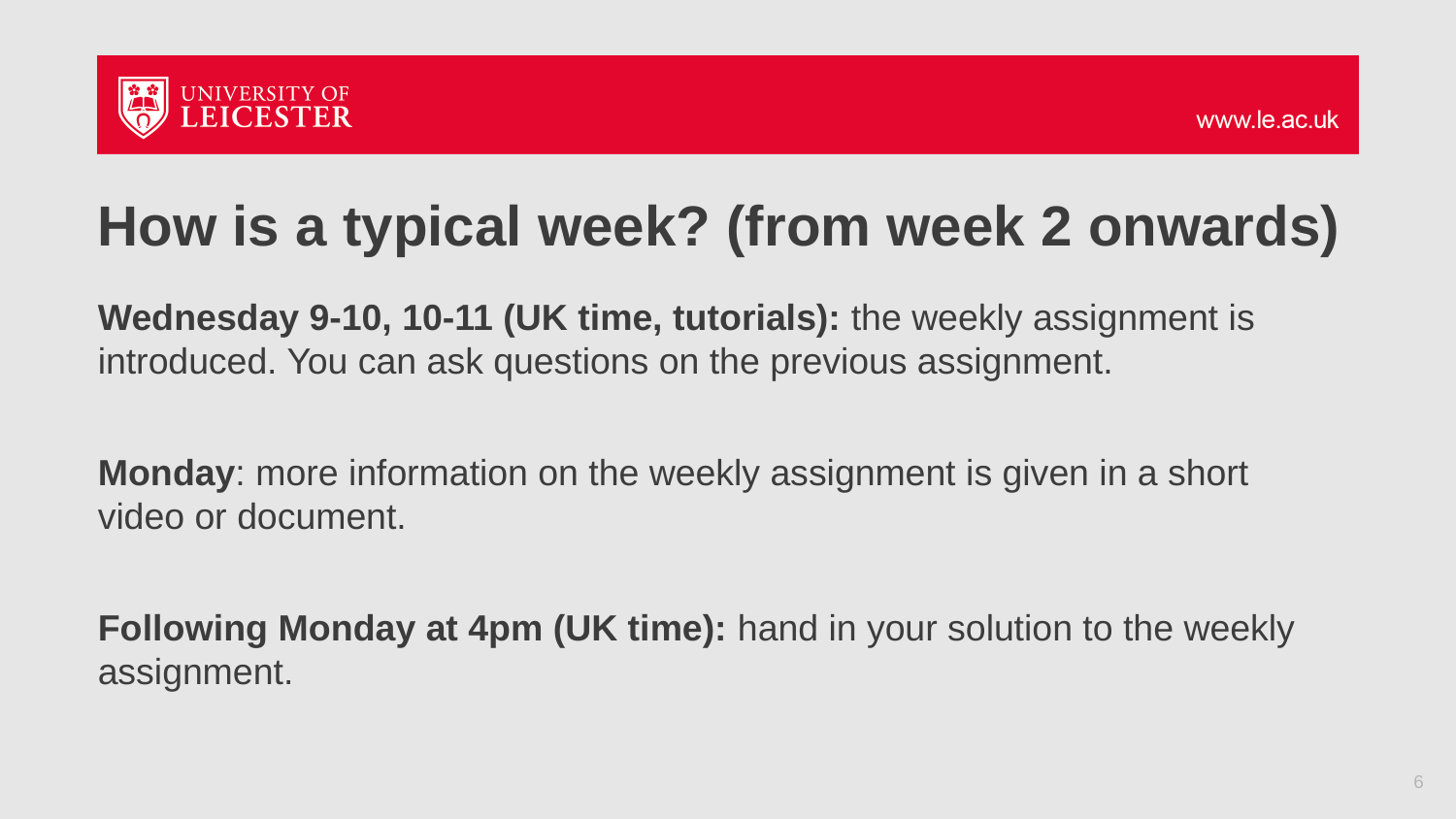

# How is a typical week? (from week 2 onwards)
Wednesday 9-10, 10-11 (UK time, tutorials): the weekly assignment is introduced. You can ask questions on the previous assignment.

Monday: more information on the weekly assignment is given in a short video or document.

Following Monday at 4pm (UK time): hand in your solution to the weekly assignment.
6